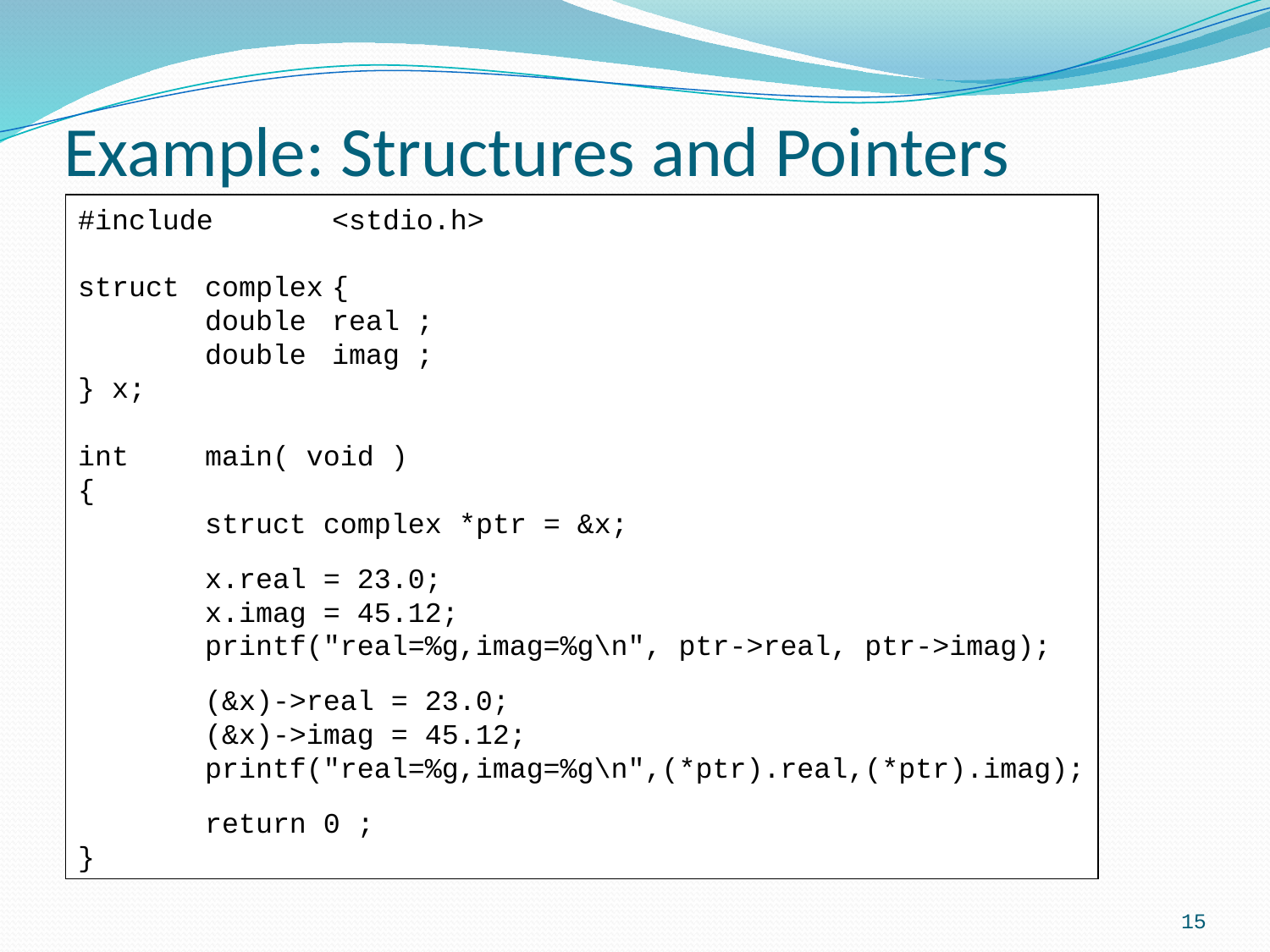

# Example: Structures and Pointers
#include	<stdio.h>

struct	complex	{
	double 	real ;
	double	imag ;
} x;

int	main( void )
{
	struct complex	*ptr = &x;

	x.real = 23.0;
	x.imag = 45.12;
	printf("real=%g,imag=%g\n", ptr->real, ptr->imag);

	(&x)->real = 23.0;
	(&x)->imag = 45.12;
	printf("real=%g,imag=%g\n",(*ptr).real,(*ptr).imag);

	return 0 ;
}
15